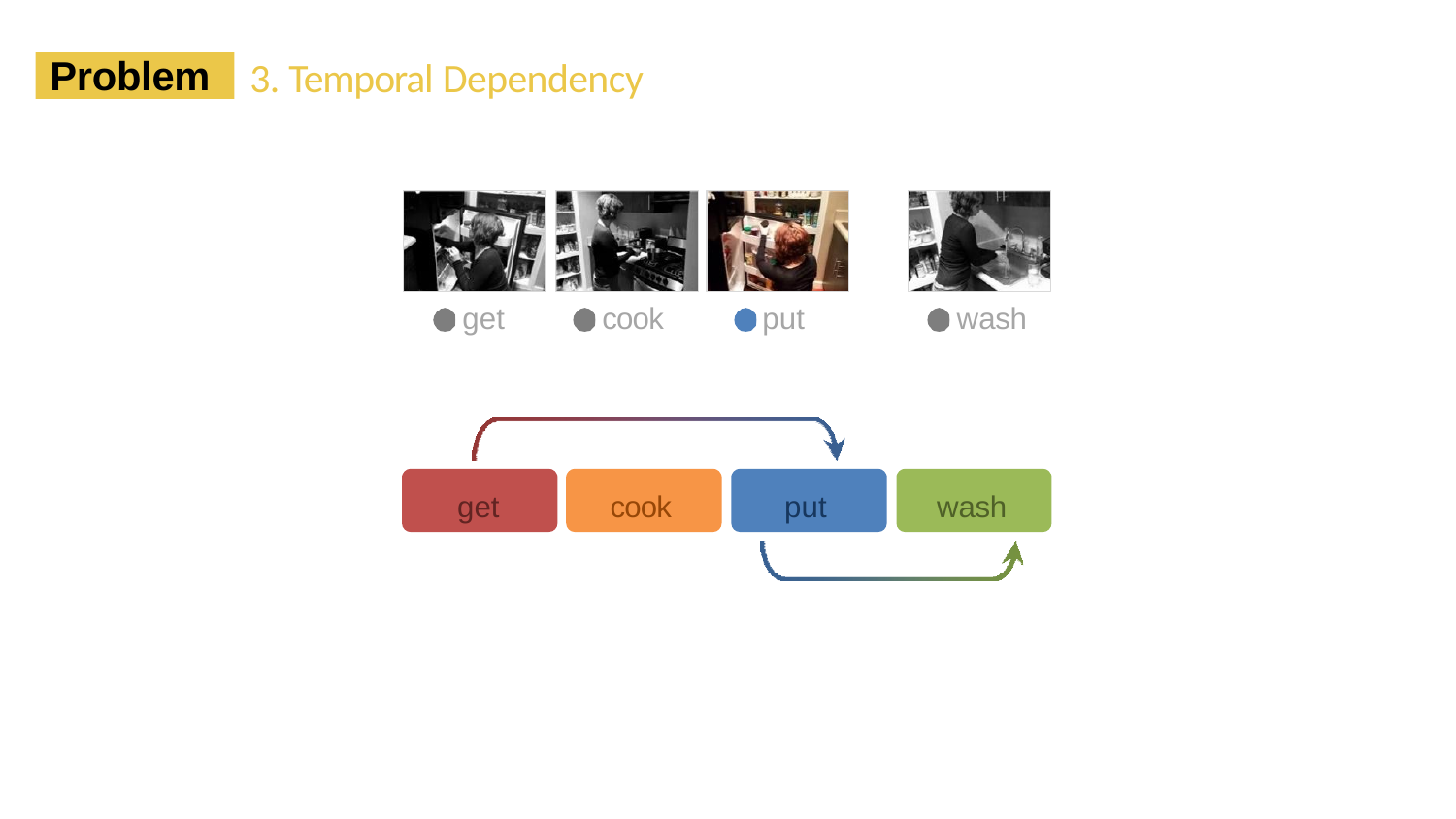

# 3. Temporal Dependency
Problem

• • •
cook
wash
put
get

get
cook
put
wash